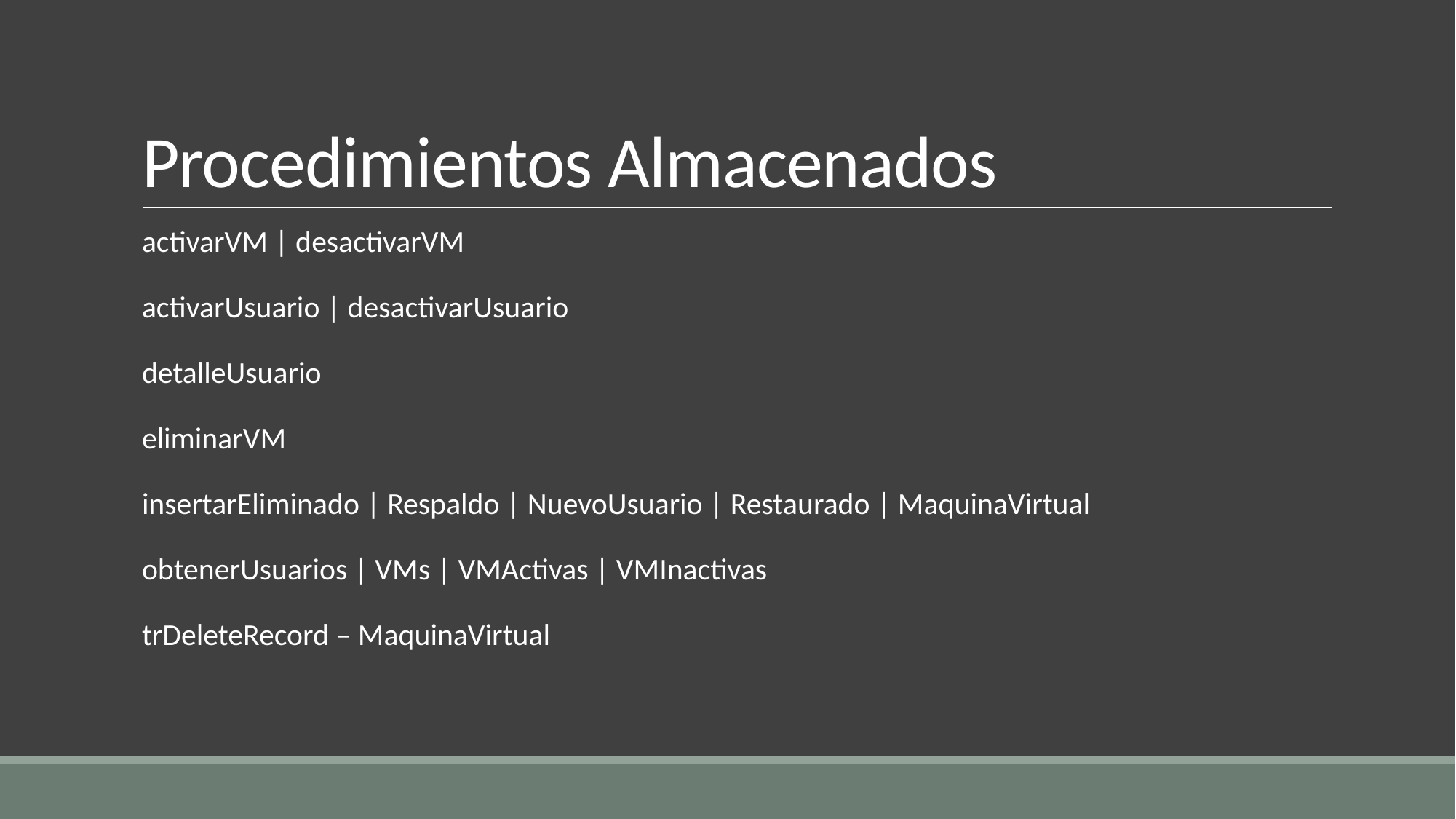

# Procedimientos Almacenados
activarVM | desactivarVM
activarUsuario | desactivarUsuario
detalleUsuario
eliminarVM
insertarEliminado | Respaldo | NuevoUsuario | Restaurado | MaquinaVirtual
obtenerUsuarios | VMs | VMActivas | VMInactivas
trDeleteRecord – MaquinaVirtual